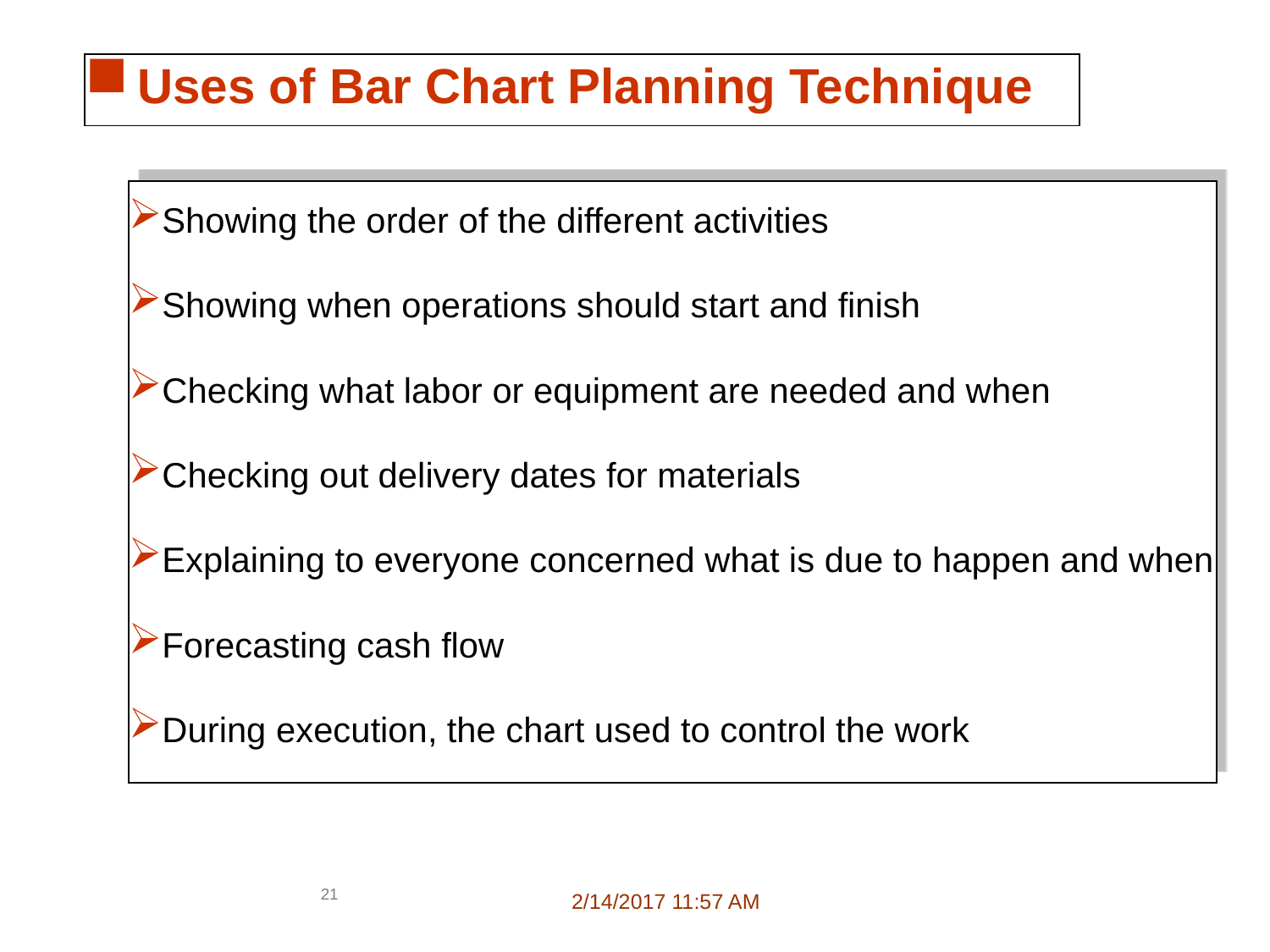

# Uses of Bar Chart Planning Technique
Showing the order of the different activities

Showing when operations should start and finish

Checking what labor or equipment are needed and when

Checking out delivery dates for materials

Explaining to everyone concerned what is due to happen and when

Forecasting cash flow

During execution, the chart used to control the work

21
2/14/2017 11:57 AM